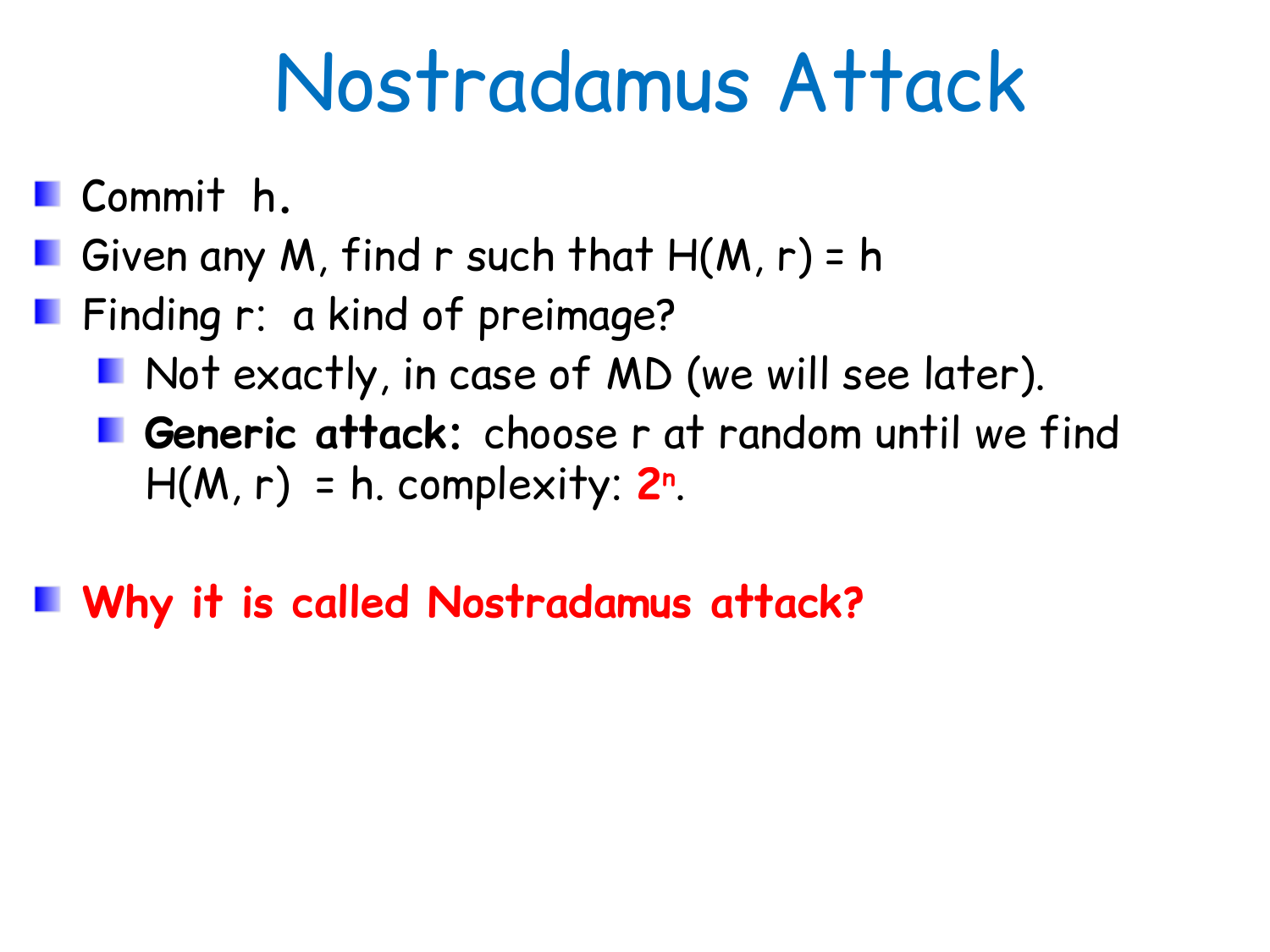

Nostradamus Attack
Commit  h.
Given any M, find r such that H(M, r) = h
Finding r:  a kind of preimage?
Not exactly, in case of MD (we will see later).
Generic attack: choose r at random until we find    H(M, r)  = h. complexity: 2n.

Why it is called Nostradamus attack?